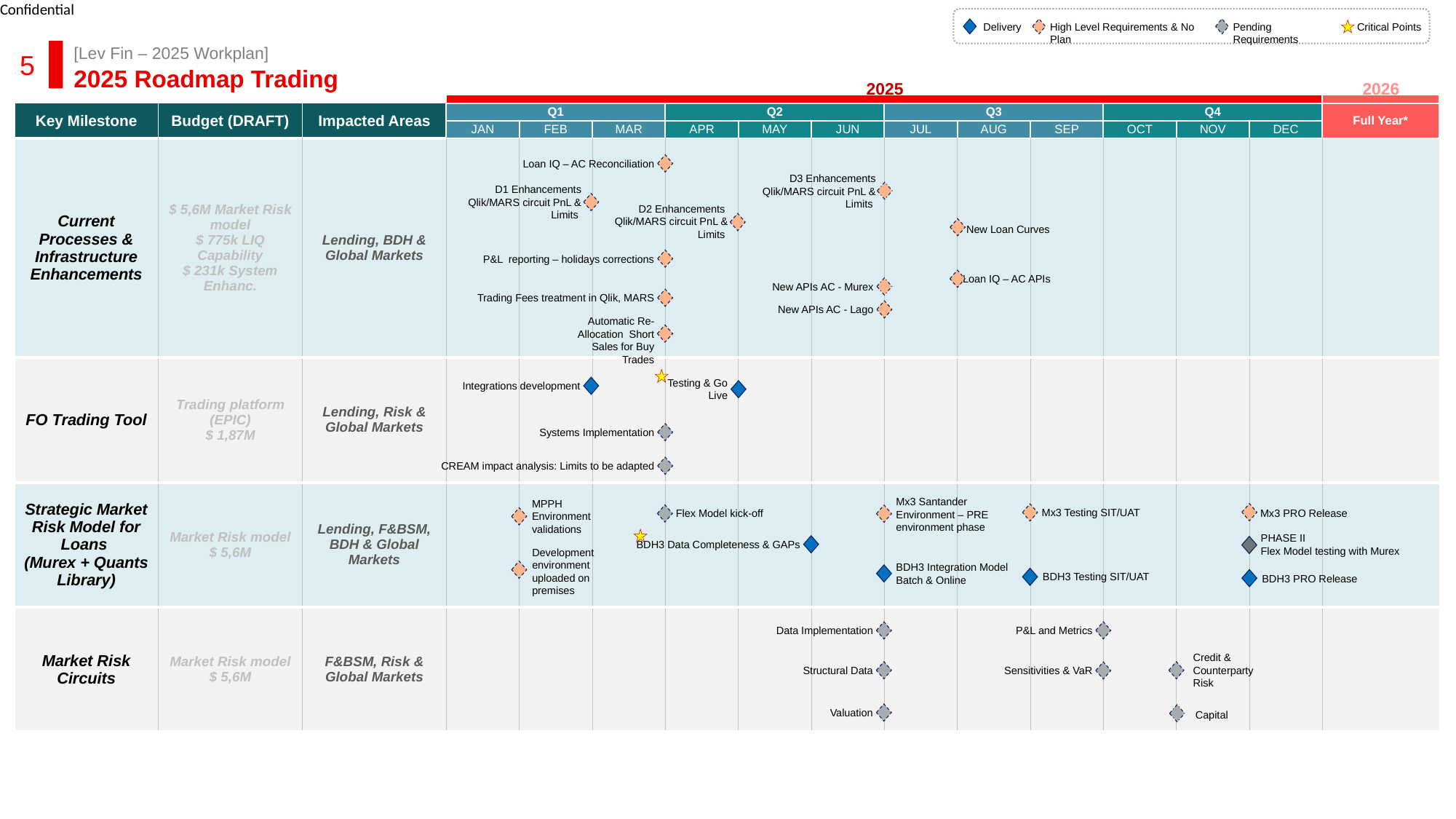

Delivery
High Level Requirements & No Plan
Pending Requirements
Critical Points
[Lev Fin – 2025 Workplan]
5
2025 Roadmap Trading
2025
2026
|  |  |  |  |  |  |  |  |  |  |  |  |  |  |  |  |
| --- | --- | --- | --- | --- | --- | --- | --- | --- | --- | --- | --- | --- | --- | --- | --- |
| Key Milestone | Budget (DRAFT) | Impacted Areas | Q1 |  |  | Q2 |  |  | Q3 |  |  | Q4 |  |  | Full Year\* |
|  |  |  | JAN | FEB | MAR | APR | MAY | JUN | JUL | AUG | SEP | OCT | NOV | DEC |  |
| Current Processes & Infrastructure Enhancements | $ 5,6M Market Risk model $ 775k LIQ Capability $ 231k System Enhanc. | Lending, BDH & Global Markets |  |  |  |  |  |  |  |  |  |  |  |  |  |
| FO Trading Tool | Trading platform (EPIC) $ 1,87M | Lending, Risk & Global Markets |  |  |  |  |  |  |  |  |  |  |  |  |  |
| Strategic Market Risk Model for Loans (Murex + Quants Library) | Market Risk model $ 5,6M | Lending, F&BSM, BDH & Global Markets |  |  |  |  |  |  |  |  |  |  |  |  |  |
| Market Risk Circuits | Market Risk model $ 5,6M | F&BSM, Risk & Global Markets |  |  |  |  |  |  |  |  |  |  |  |  |  |

Loan IQ – AC Reconciliation
D3 Enhancements
Qlik/MARS circuit PnL & Limits

D1 Enhancements Qlik/MARS circuit PnL & Limits

D2 Enhancements
Qlik/MARS circuit PnL & Limits

New Loan Curves

P&L  reporting – holidays corrections

Loan IQ – AC APIs

New APIs AC - Murex

Trading Fees treatment in Qlik, MARS

New APIs AC - Lago
Automatic Re-Allocation  Short Sales for Buy Trades

Testing & Go Live

Integrations development

Systems Implementation

CREAM impact analysis: Limits to be adapted
Mx3 Santander Environment – PRE environment phase

MPPH Environment validations

Mx3 PRO Release

Mx3 Testing SIT/UAT

Flex Model kick-off

PHASE II
Flex Model testing with Murex

 BDH3 Data Completeness & GAPs
Development environment uploaded on premises

BDH3 Integration Model Batch & Online

BDH3 Testing SIT/UAT

BDH3 PRO Release

P&L and Metrics

Data Implementation
Credit & Counterparty Risk

Structural Data

Sensitivities & VaR

Valuation

Capital